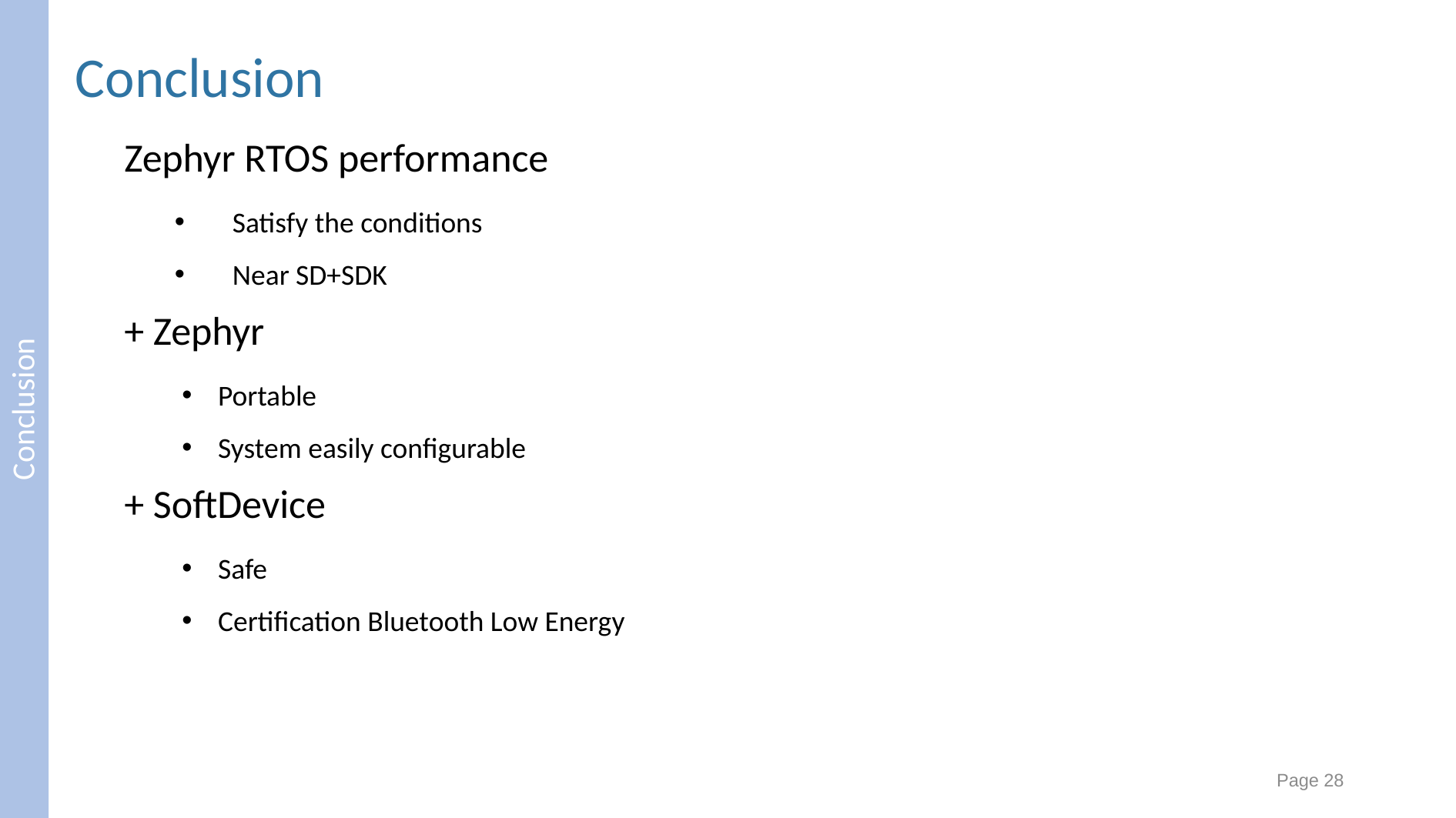

Conclusion
Conclusion
Zephyr RTOS performance
Satisfy the conditions
Near SD+SDK
+ Zephyr
Portable
System easily configurable
+ SoftDevice
Safe
Certification Bluetooth Low Energy

Page 28